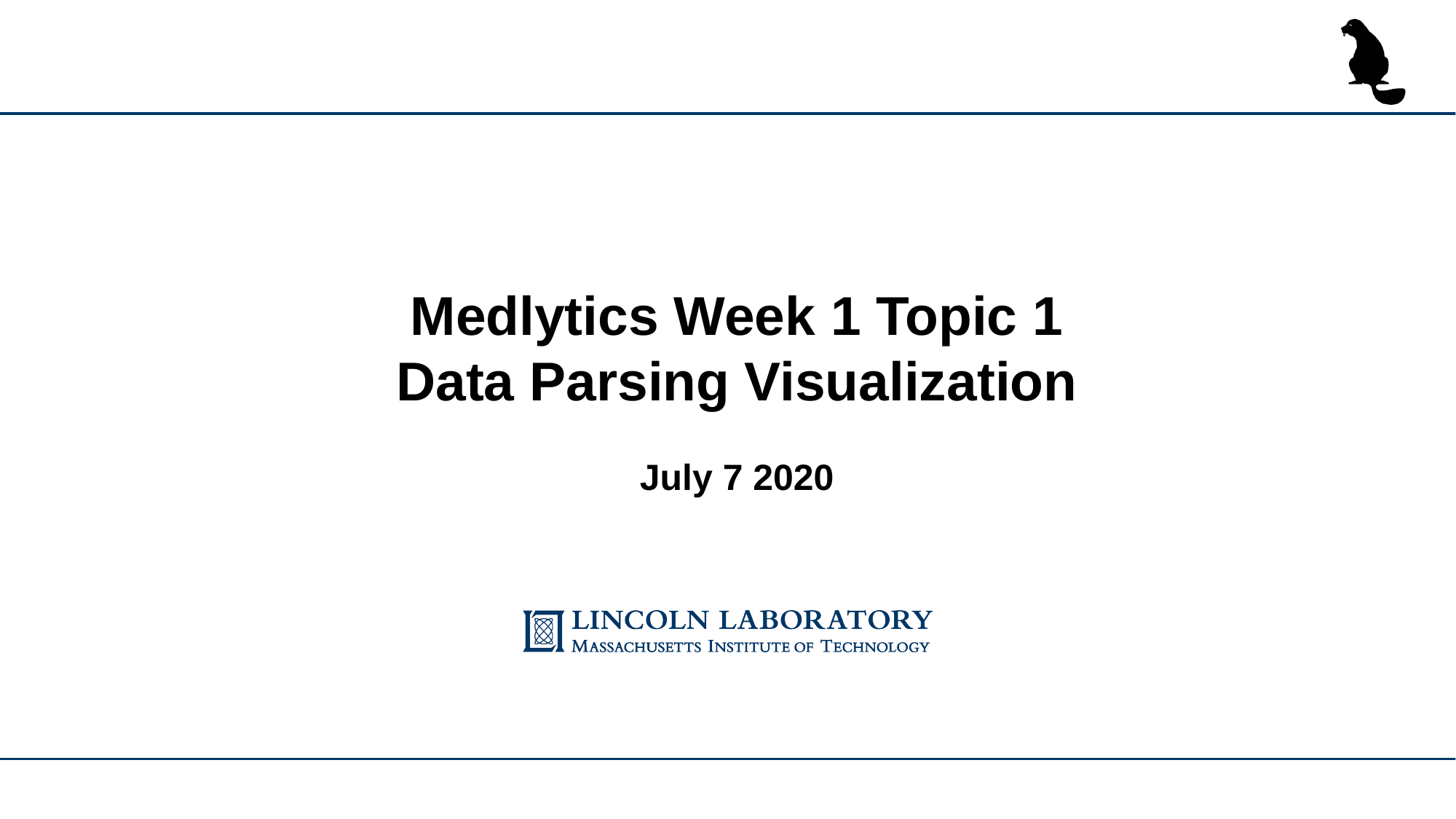

Medlytics Week 1 Topic 1
Data Parsing Visualization
July 7 2020